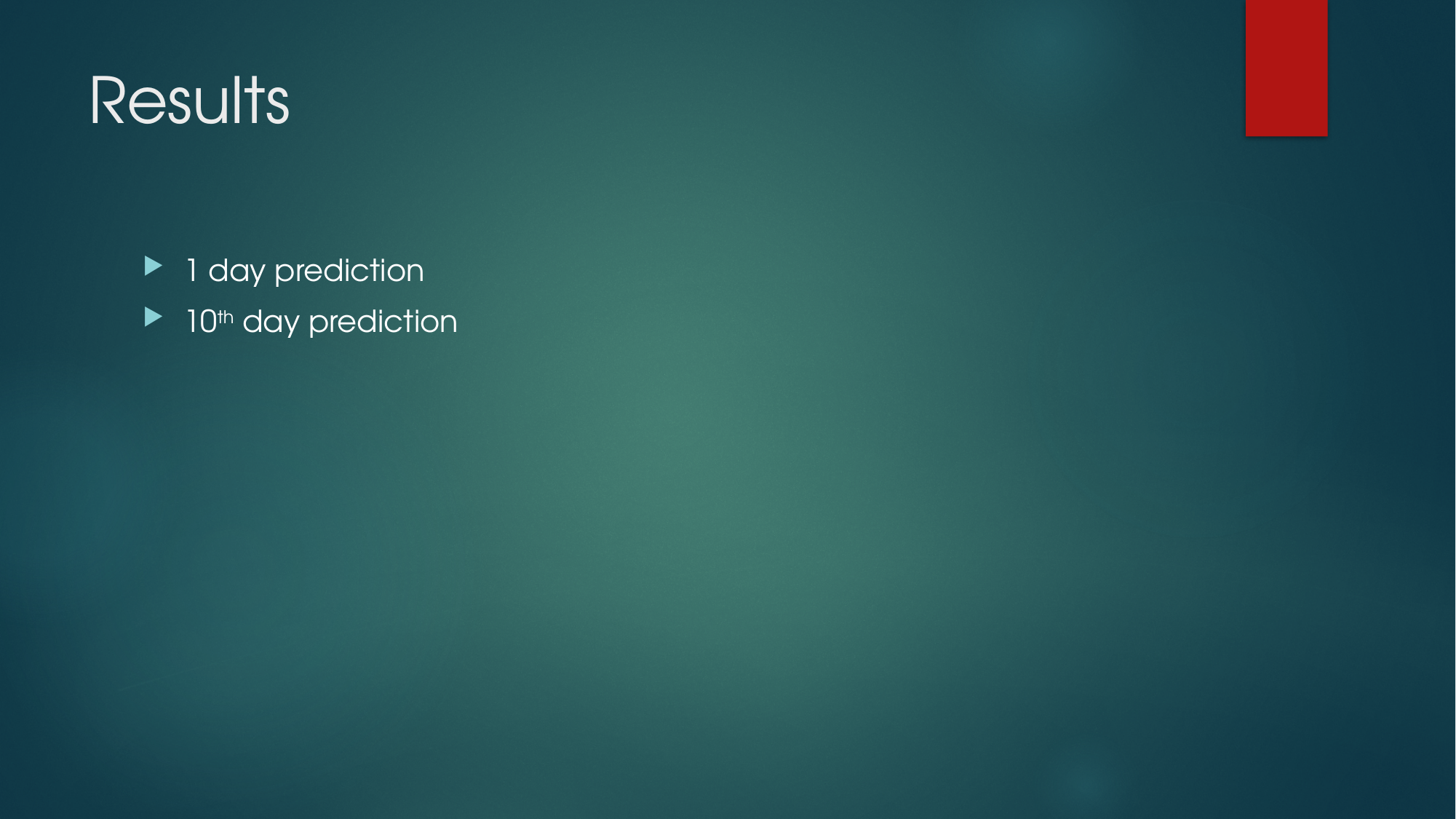

# Results
1 day prediction
10th day prediction